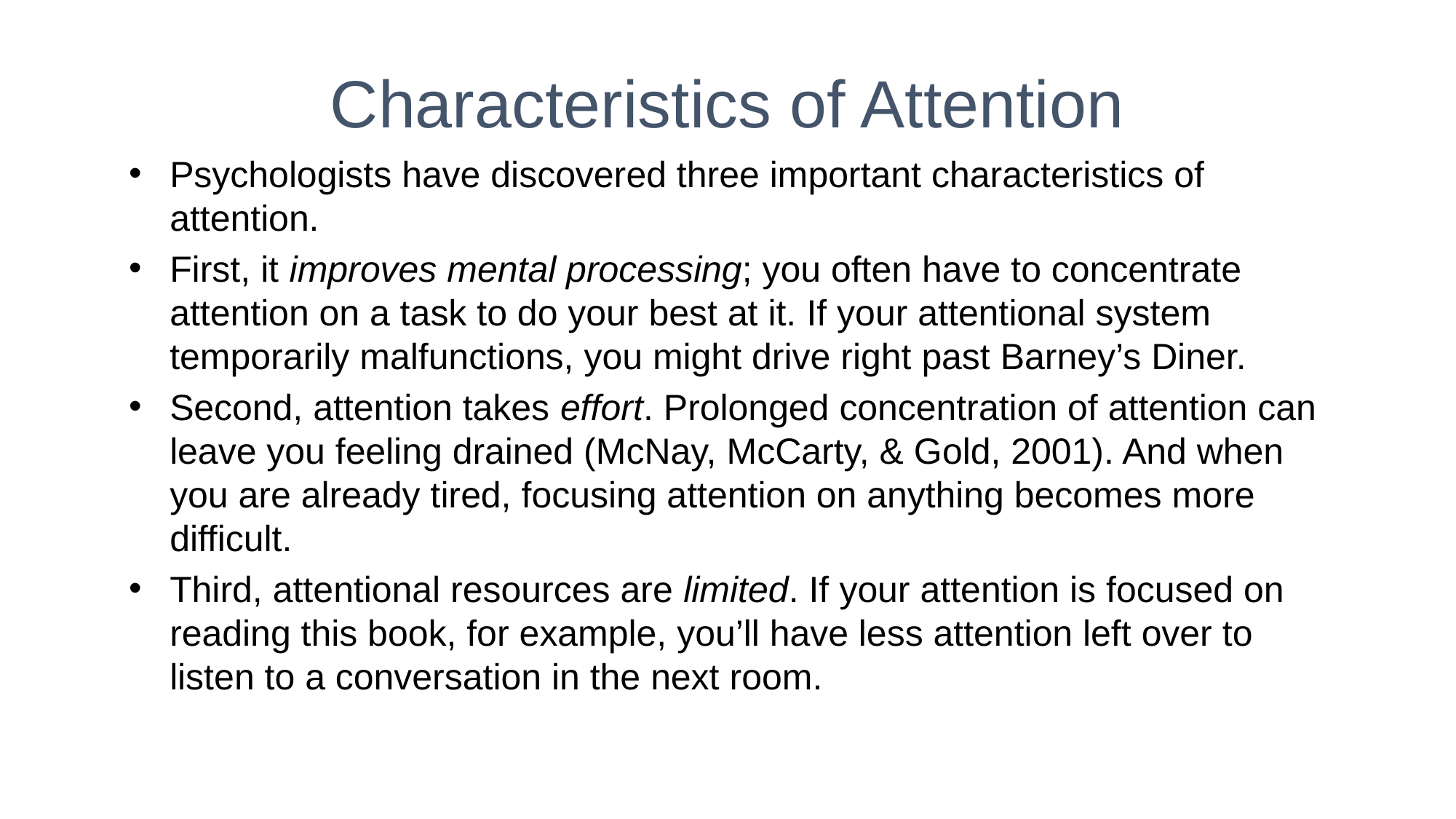

# Characteristics of Attention
Psychologists have discovered three important characteristics of attention.
First, it improves mental processing; you often have to concentrate attention on a task to do your best at it. If your attentional system temporarily malfunctions, you might drive right past Barney’s Diner.
Second, attention takes effort. Prolonged concentration of attention can leave you feeling drained (McNay, McCarty, & Gold, 2001). And when you are already tired, focusing attention on anything becomes more difficult.
Third, attentional resources are limited. If your attention is focused on reading this book, for example, you’ll have less attention left over to listen to a conversation in the next room.